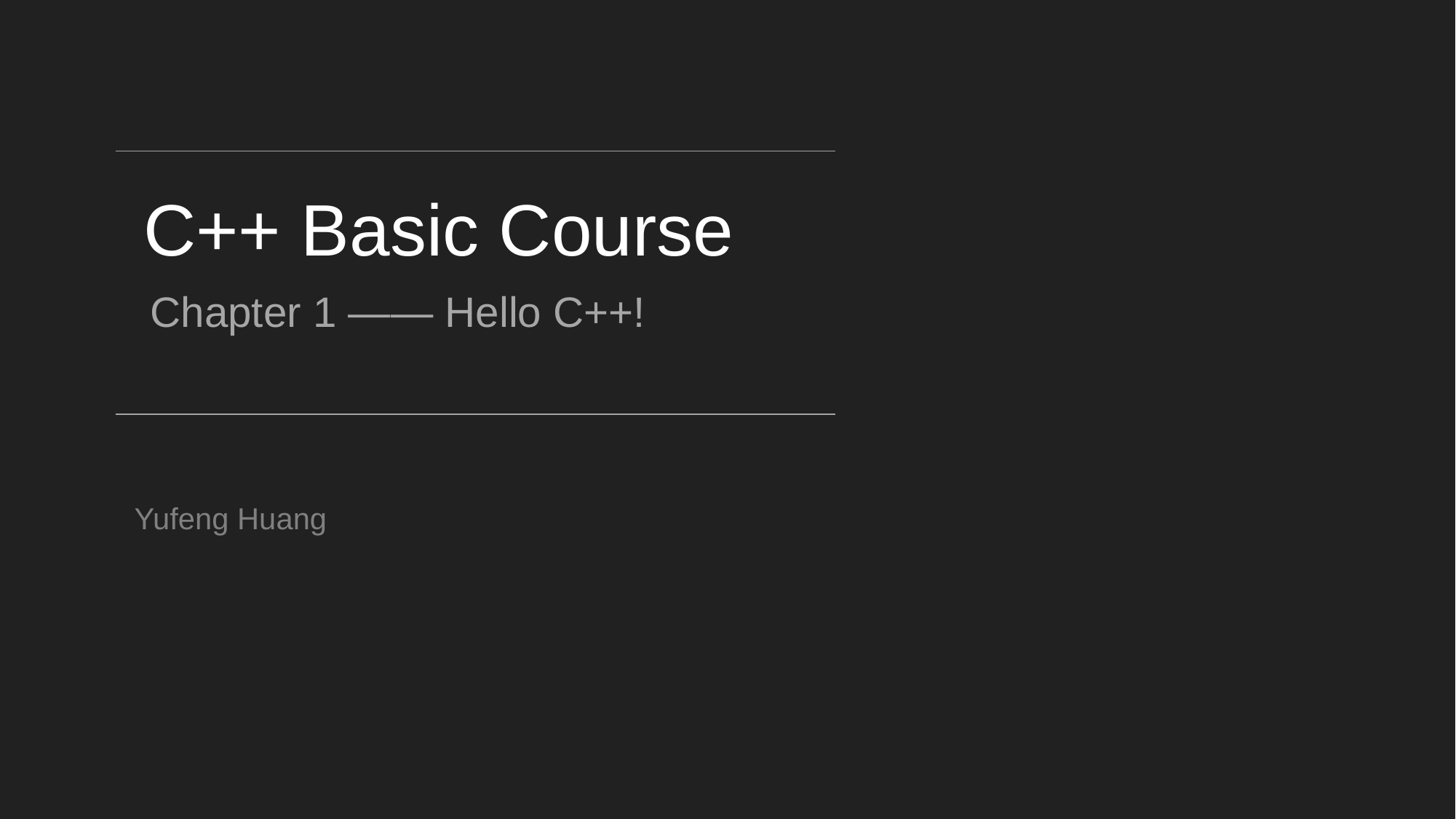

C++ Basic Course
Chapter 1 —— Hello C++!
Yufeng Huang